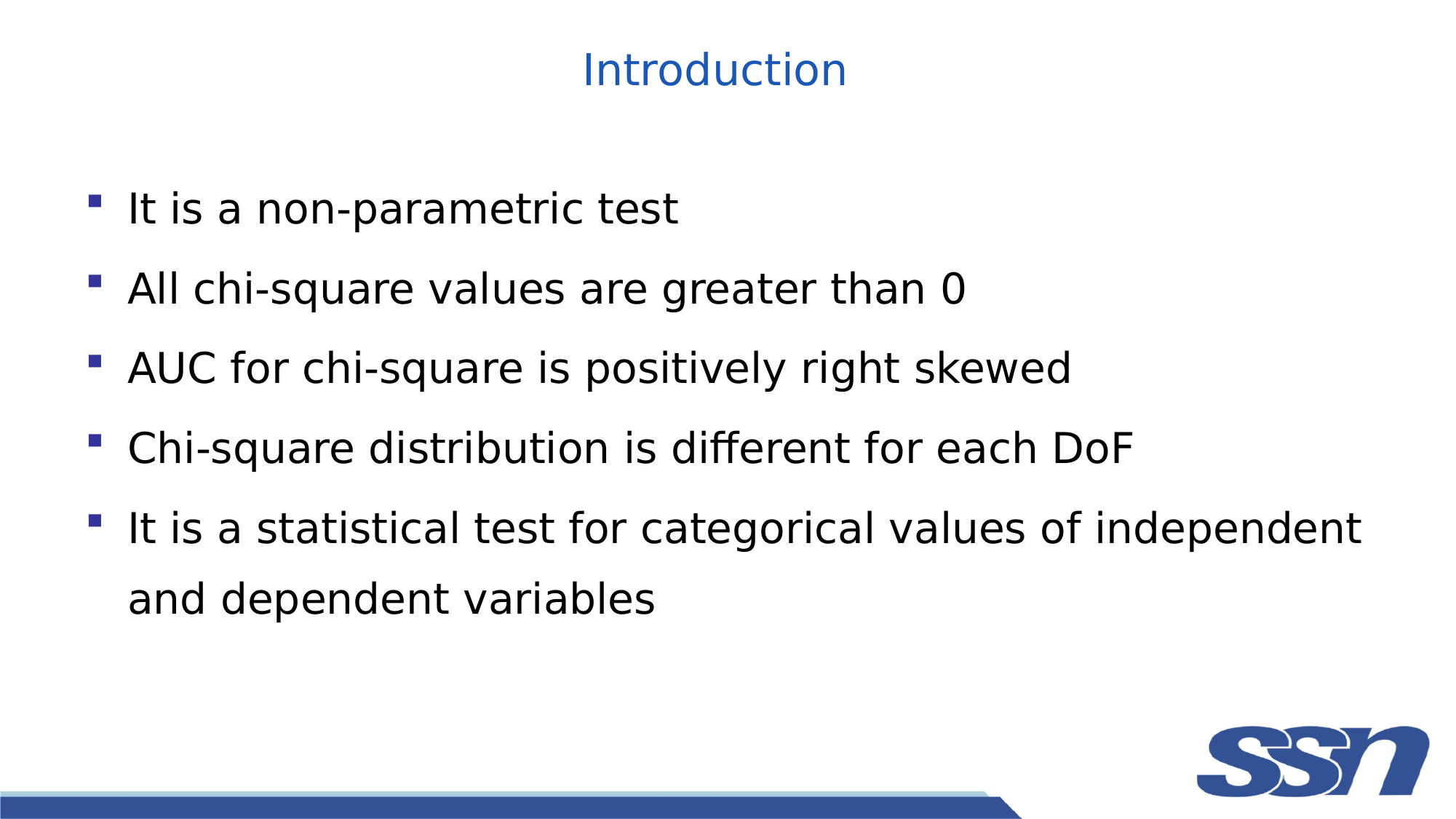

# Introduction
It is a non-parametric test
All chi-square values are greater than 0
AUC for chi-square is positively right skewed
Chi-square distribution is different for each DoF
It is a statistical test for categorical values of independent and dependent variables